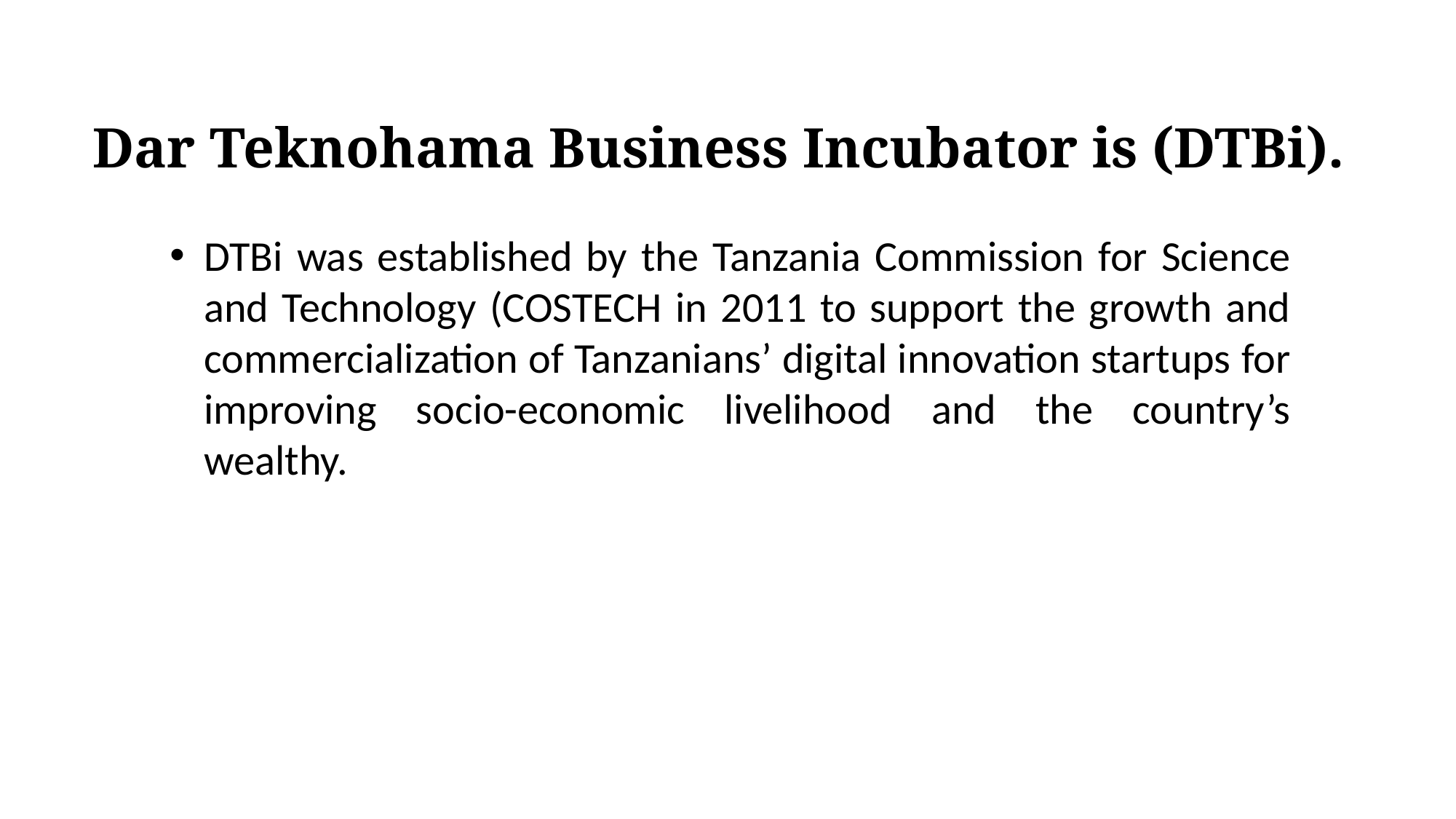

Dar Teknohama Business Incubator is (DTBi).
DTBi was established by the Tanzania Commission for Science and Technology (COSTECH in 2011 to support the growth and commercialization of Tanzanians’ digital innovation startups for improving socio-economic livelihood and the country’s wealthy.